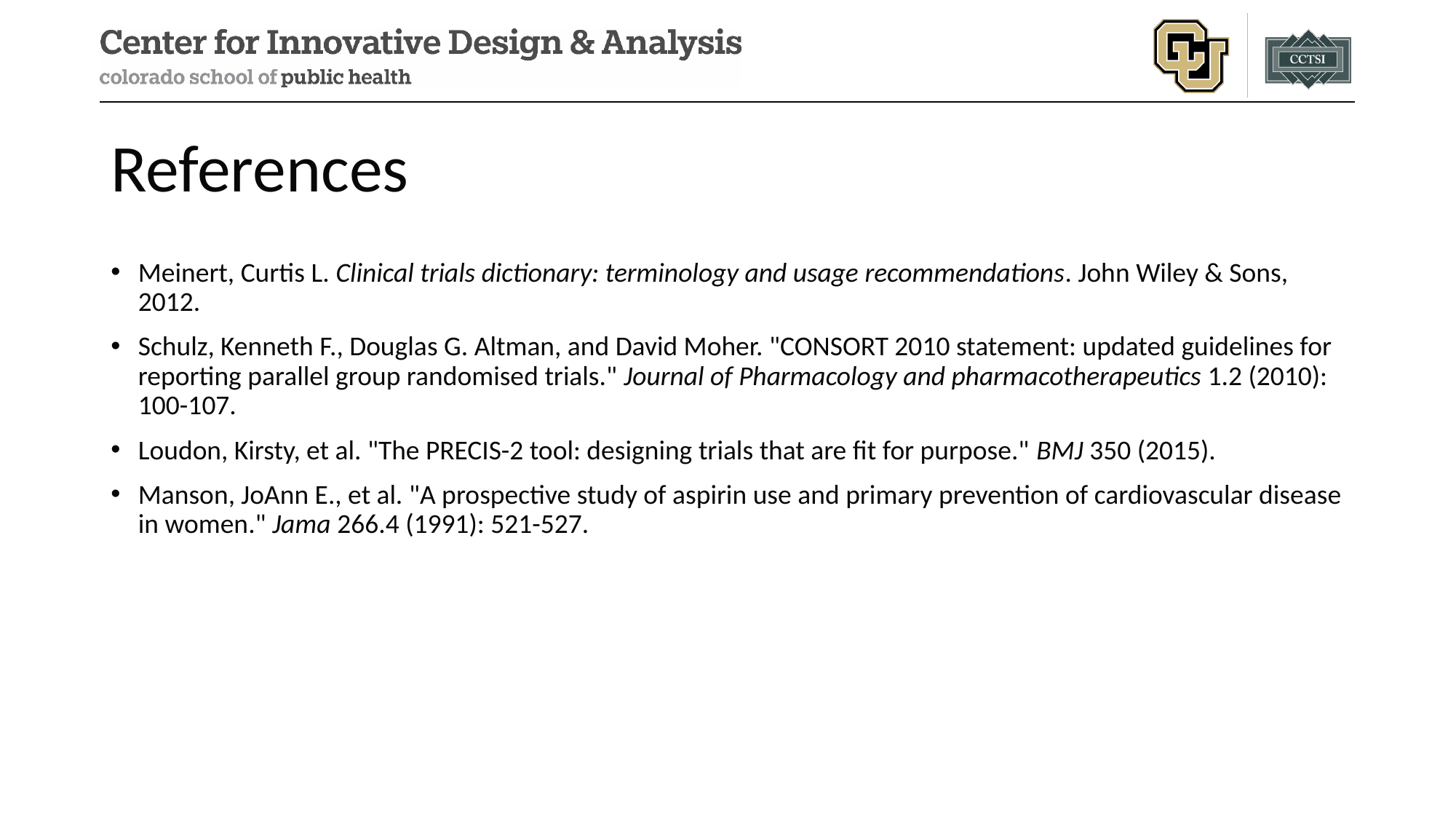

# References
Meinert, Curtis L. Clinical trials dictionary: terminology and usage recommendations. John Wiley & Sons, 2012.
Schulz, Kenneth F., Douglas G. Altman, and David Moher. "CONSORT 2010 statement: updated guidelines for reporting parallel group randomised trials." Journal of Pharmacology and pharmacotherapeutics 1.2 (2010): 100-107.
Loudon, Kirsty, et al. "The PRECIS-2 tool: designing trials that are fit for purpose." BMJ 350 (2015).
Manson, JoAnn E., et al. "A prospective study of aspirin use and primary prevention of cardiovascular disease in women." Jama 266.4 (1991): 521-527.